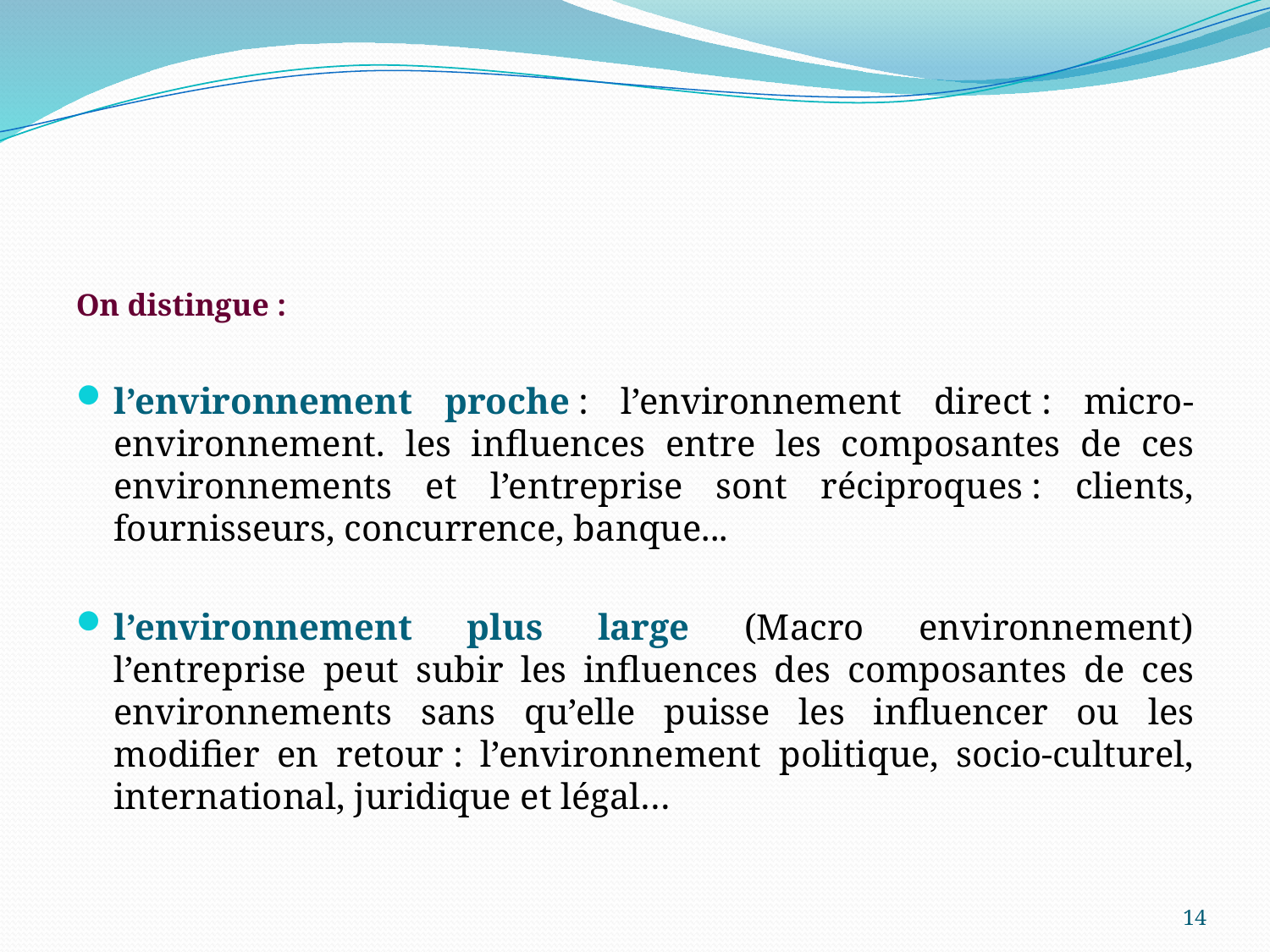

#

On distingue :

l’environnement proche : l’environnement direct : micro-environnement. les influences entre les composantes de ces environnements et l’entreprise sont réciproques : clients, fournisseurs, concurrence, banque...

l’environnement plus large (Macro environnement) l’entreprise peut subir les influences des composantes de ces environnements sans qu’elle puisse les influencer ou les modifier en retour : l’environnement politique, socio-culturel, international, juridique et légal…
14